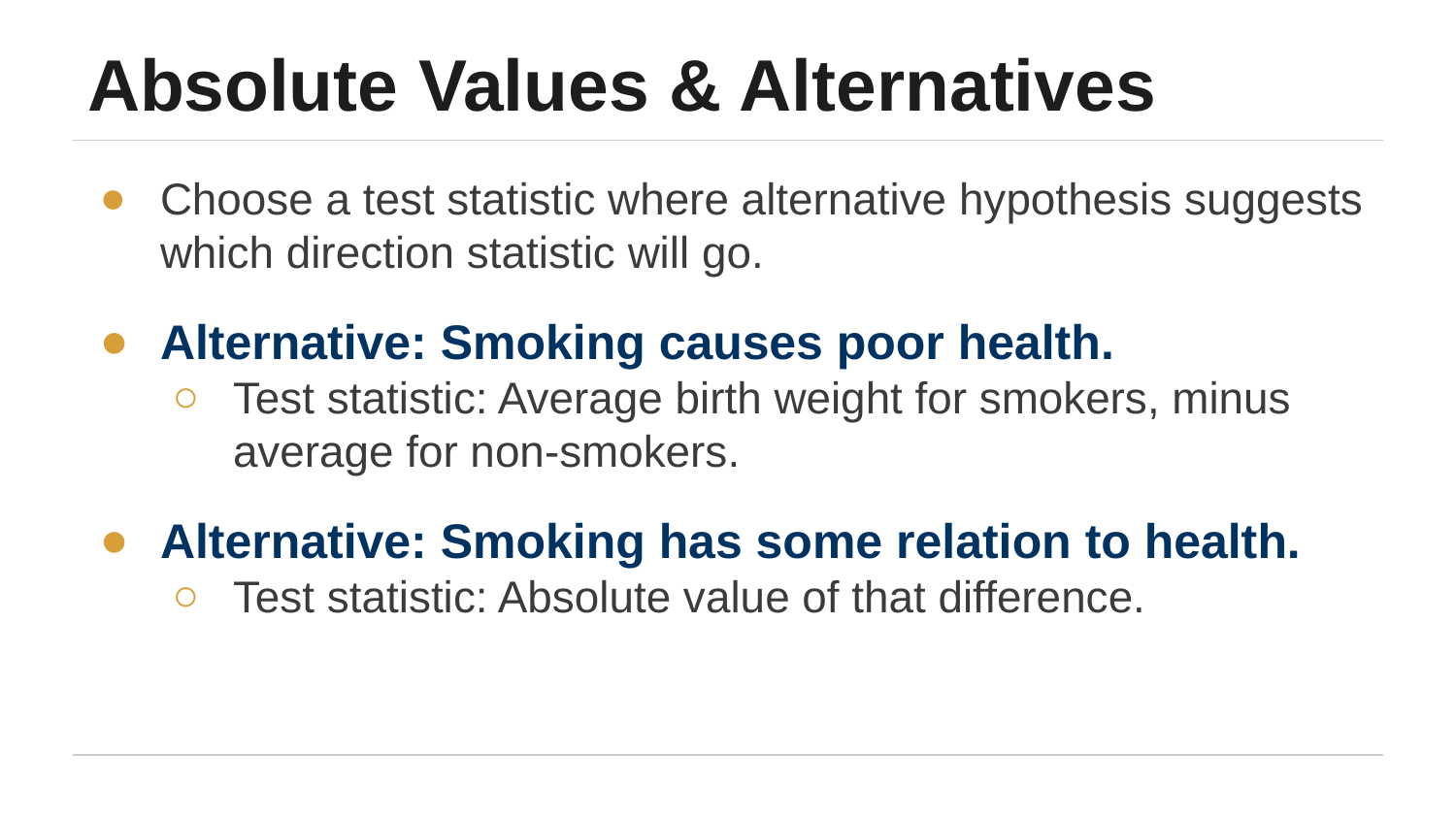

# Absolute Values & Alternatives
Choose a test statistic where alternative hypothesis suggests which direction statistic will go.

Alternative: Smoking causes poor health.
Test statistic: Average birth weight for smokers, minus average for non-smokers.

Alternative: Smoking has some relation to health.
Test statistic: Absolute value of that difference.